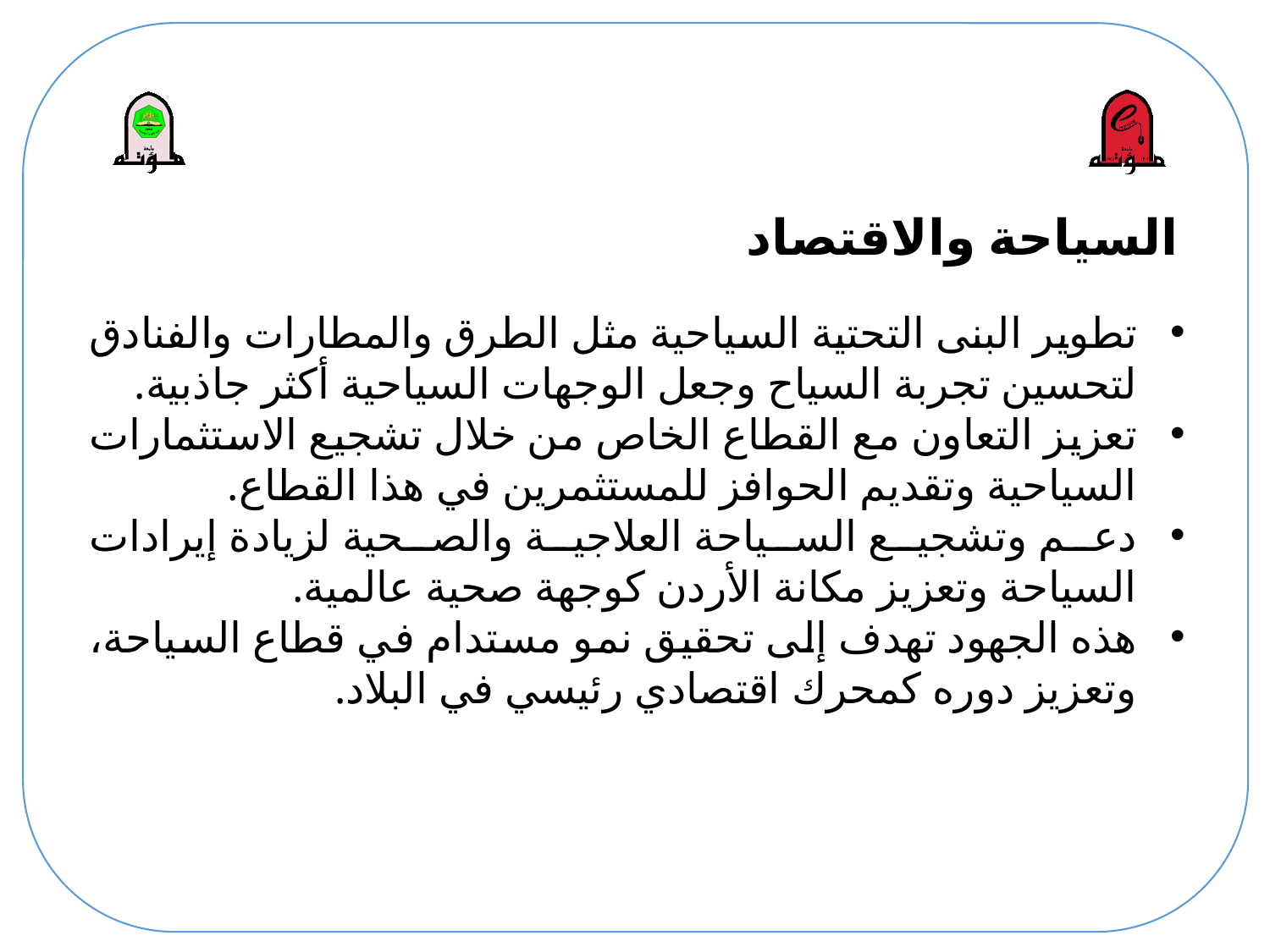

# السياحة والاقتصاد
تطوير البنى التحتية السياحية مثل الطرق والمطارات والفنادق لتحسين تجربة السياح وجعل الوجهات السياحية أكثر جاذبية.
تعزيز التعاون مع القطاع الخاص من خلال تشجيع الاستثمارات السياحية وتقديم الحوافز للمستثمرين في هذا القطاع.
دعم وتشجيع السياحة العلاجية والصحية لزيادة إيرادات السياحة وتعزيز مكانة الأردن كوجهة صحية عالمية.
​هذه الجهود تهدف إلى تحقيق نمو مستدام في قطاع السياحة، وتعزيز دوره كمحرك اقتصادي رئيسي في البلاد.